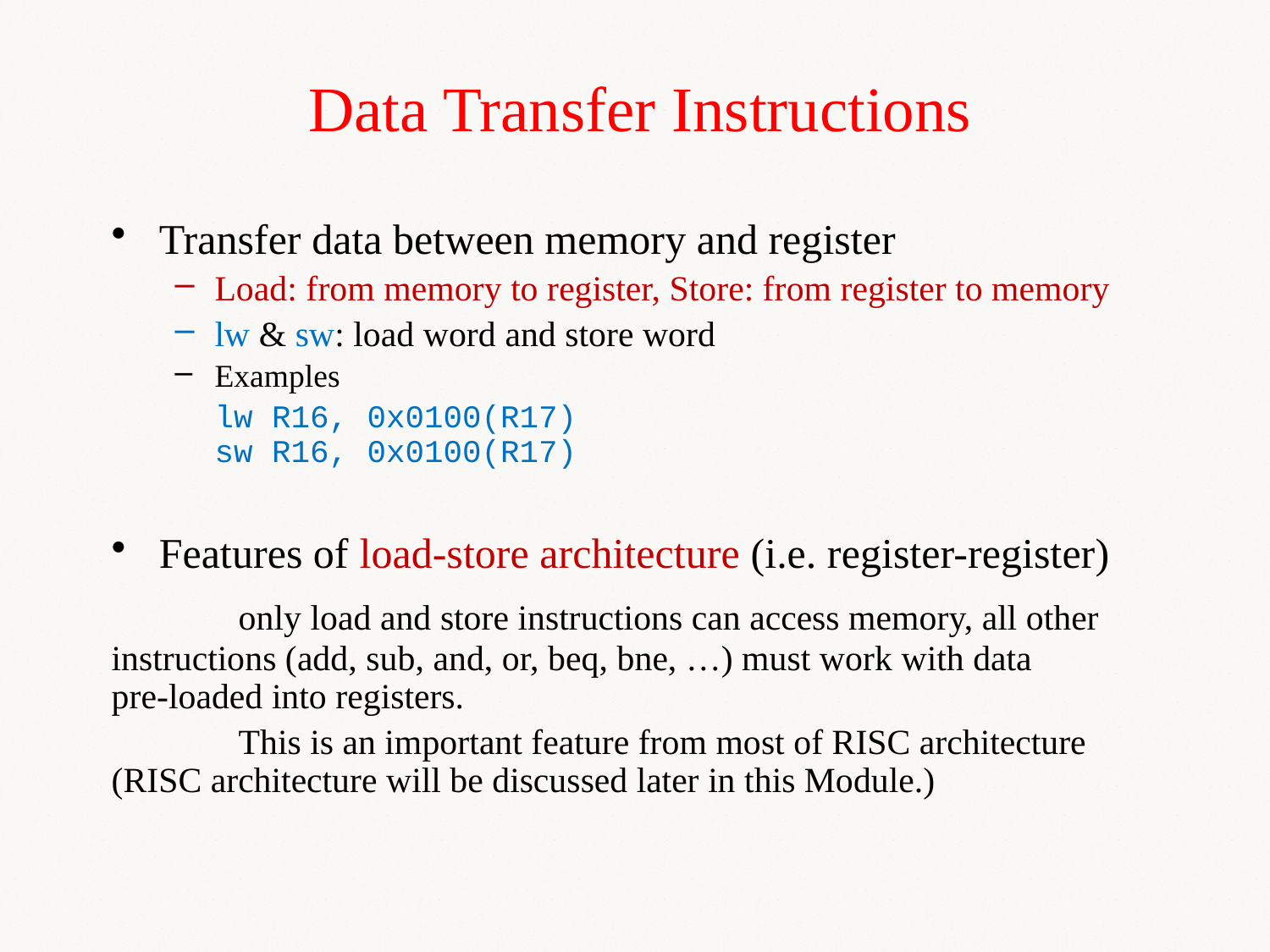

# Data Transfer Instructions
Transfer data between memory and register
Load: from memory to register, Store: from register to memory
lw & sw: load word and store word
Examples
	lw R16, 0x0100(R17)
sw R16, 0x0100(R17)

Features of load-store architecture (i.e. register-register)
	only load and store instructions can access memory, all other 	instructions (add, sub, and, or, beq, bne, …) must work with data 	pre-loaded into registers.
	This is an important feature from most of RISC architecture 	(RISC architecture will be discussed later in this Module.)